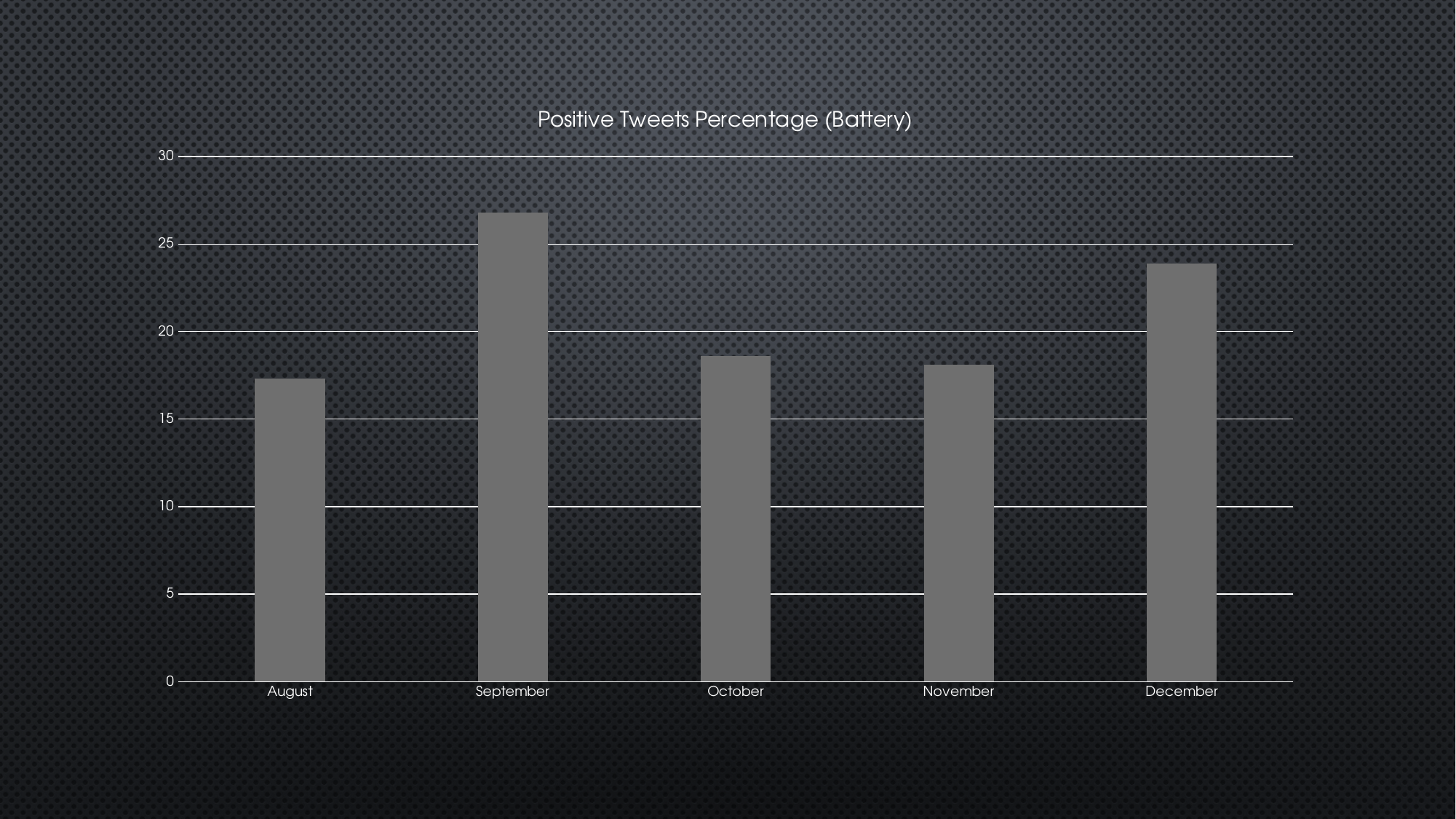

### Chart: Positive Tweets Percentage (Battery)

| Category | Battery |
|---|---|
| August | 17.3 |
| September | 26.8 |
| October | 18.6 |
| November | 18.1 |
| December | 23.9 |